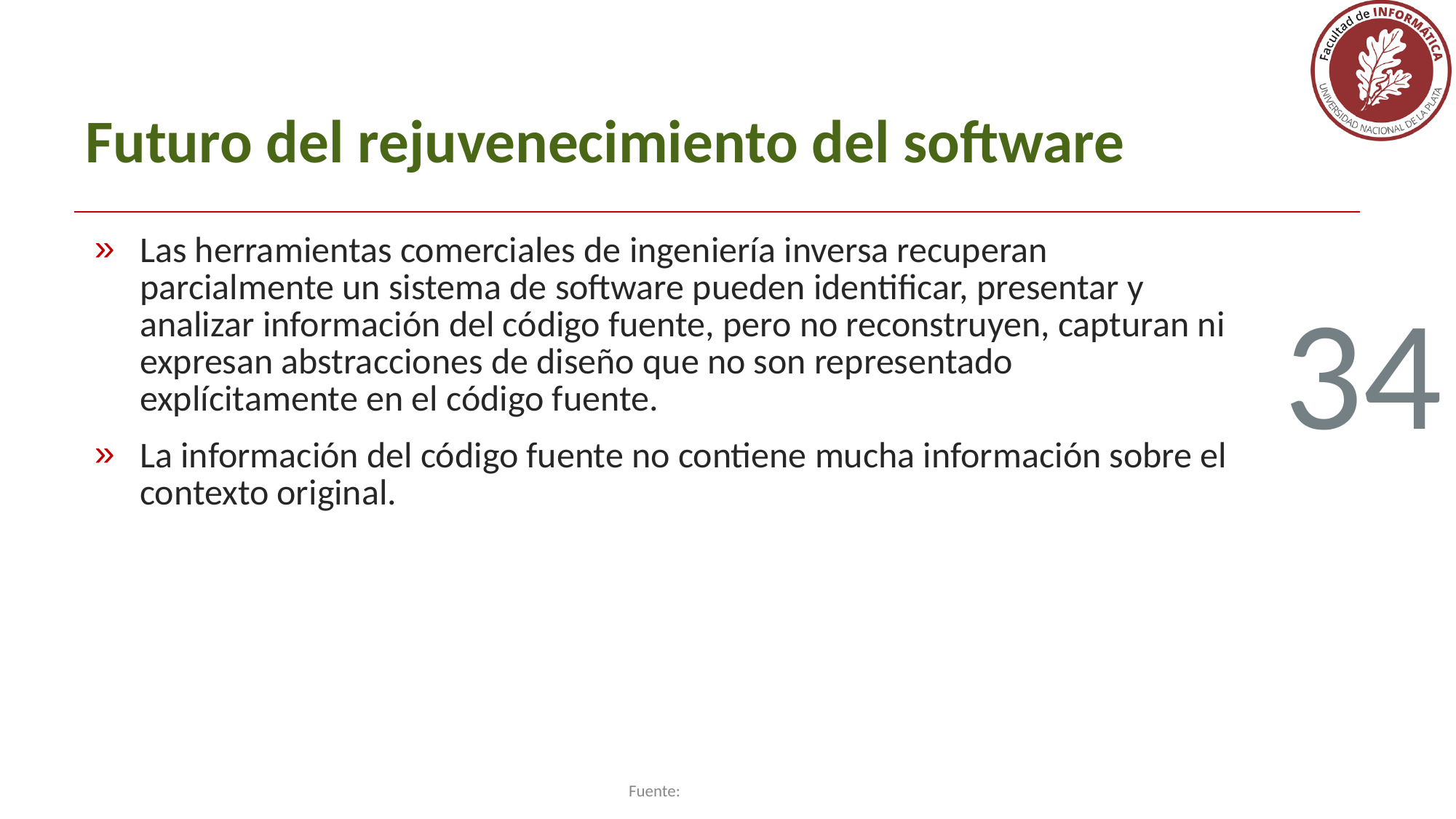

# Futuro del rejuvenecimiento del software
Las herramientas comerciales de ingeniería inversa recuperan parcialmente un sistema de software pueden identificar, presentar y analizar información del código fuente, pero no reconstruyen, capturan ni expresan abstracciones de diseño que no son representado explícitamente en el código fuente.
La información del código fuente no contiene mucha información sobre el contexto original.

34